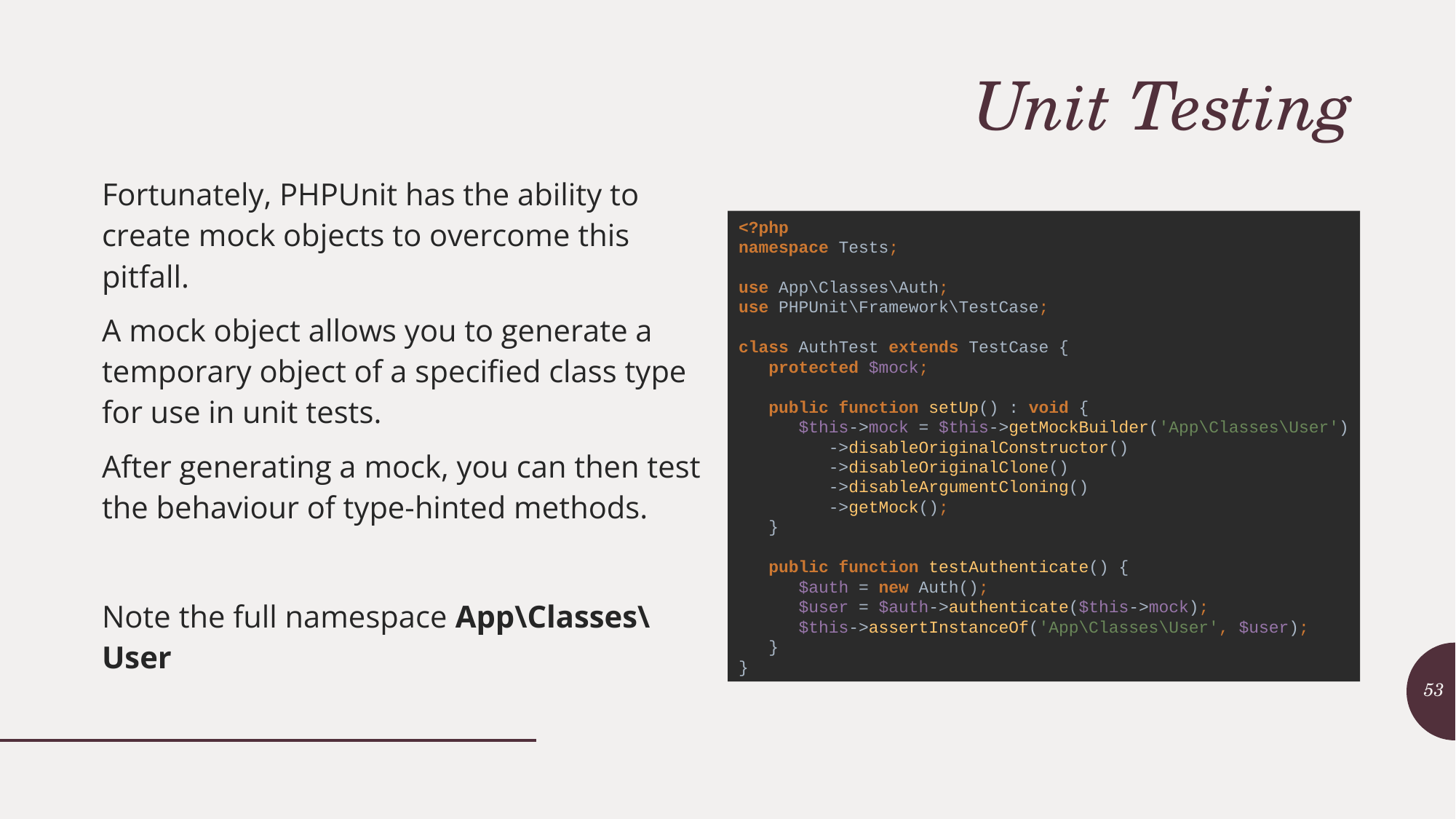

# Unit Testing
Fortunately, PHPUnit has the ability to create mock objects to overcome this pitfall.
A mock object allows you to generate a temporary object of a specified class type for use in unit tests.
After generating a mock, you can then test the behaviour of type-hinted methods.

Note the full namespace App\Classes\User
<?php
namespace Tests;
use App\Classes\Auth;
use PHPUnit\Framework\TestCase;
class AuthTest extends TestCase {
   protected $mock;
   public function setUp() : void {
      $this->mock = $this->getMockBuilder('App\Classes\User')
         ->disableOriginalConstructor()
         ->disableOriginalClone()
         ->disableArgumentCloning()
         ->getMock();
   }
   public function testAuthenticate() {
      $auth = new Auth();
      $user = $auth->authenticate($this->mock);
      $this->assertInstanceOf('App\Classes\User', $user);
   }
}
53